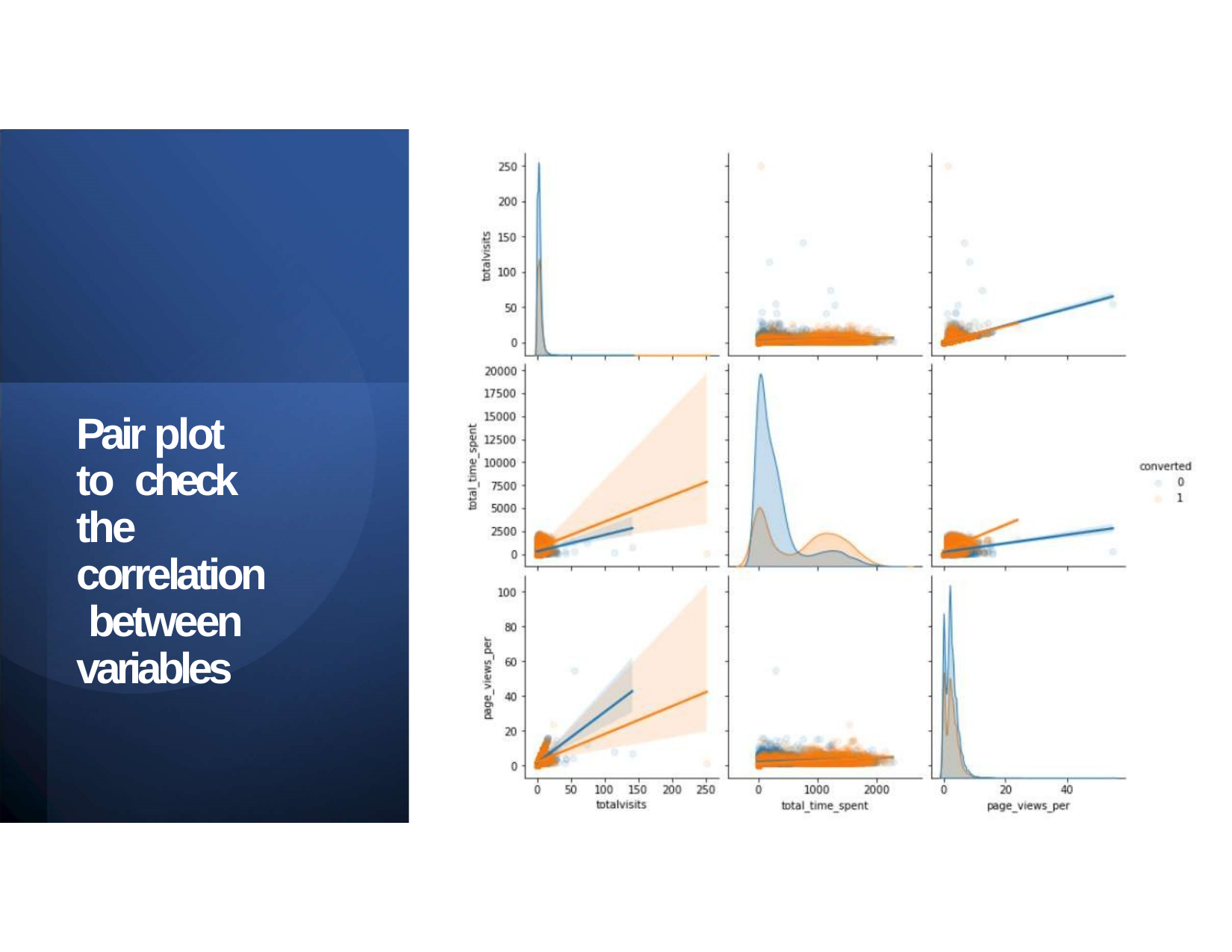

Pair plot to  check the  correlation  between  variables